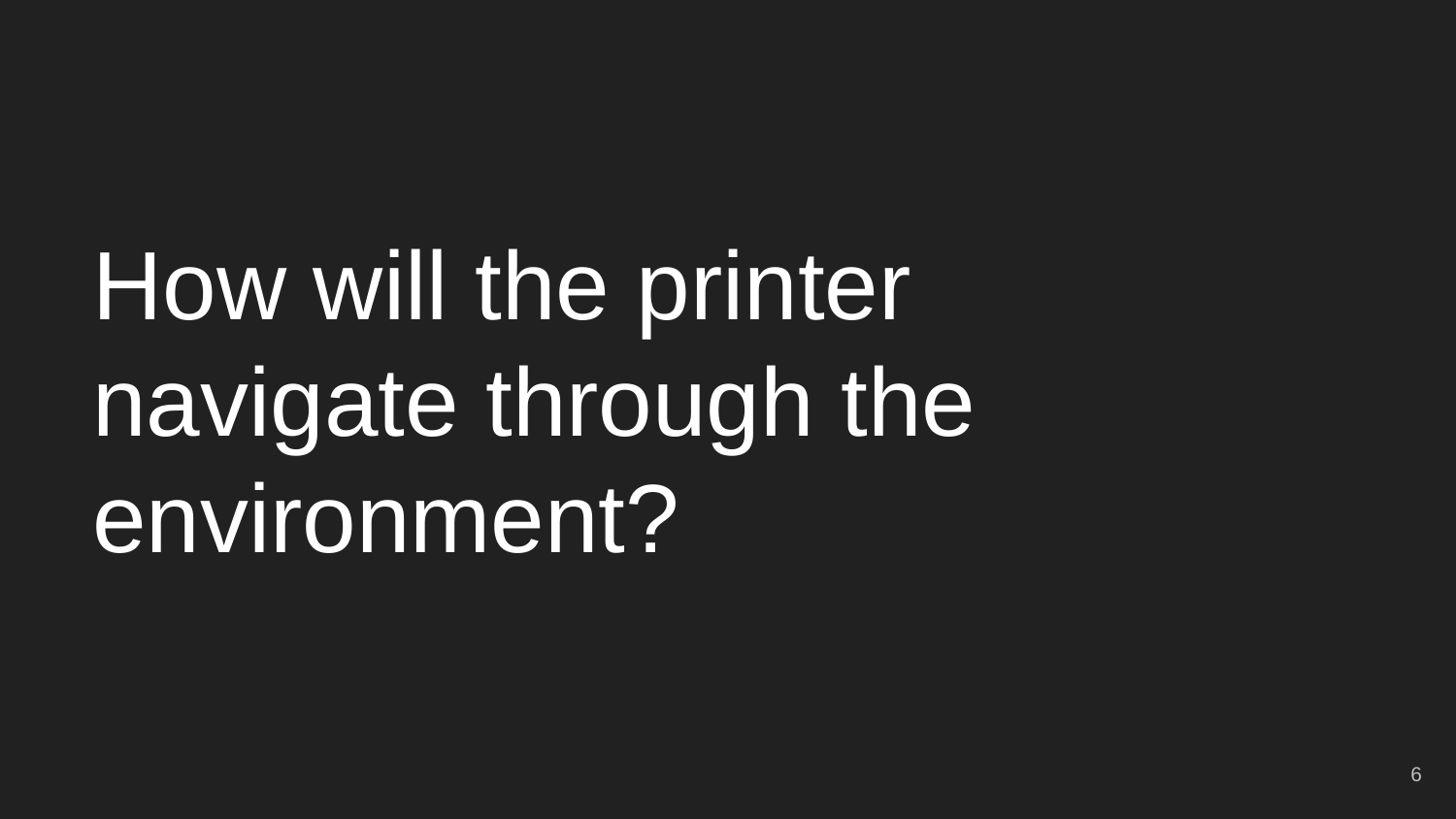

# How will the printer navigate through the environment?
6